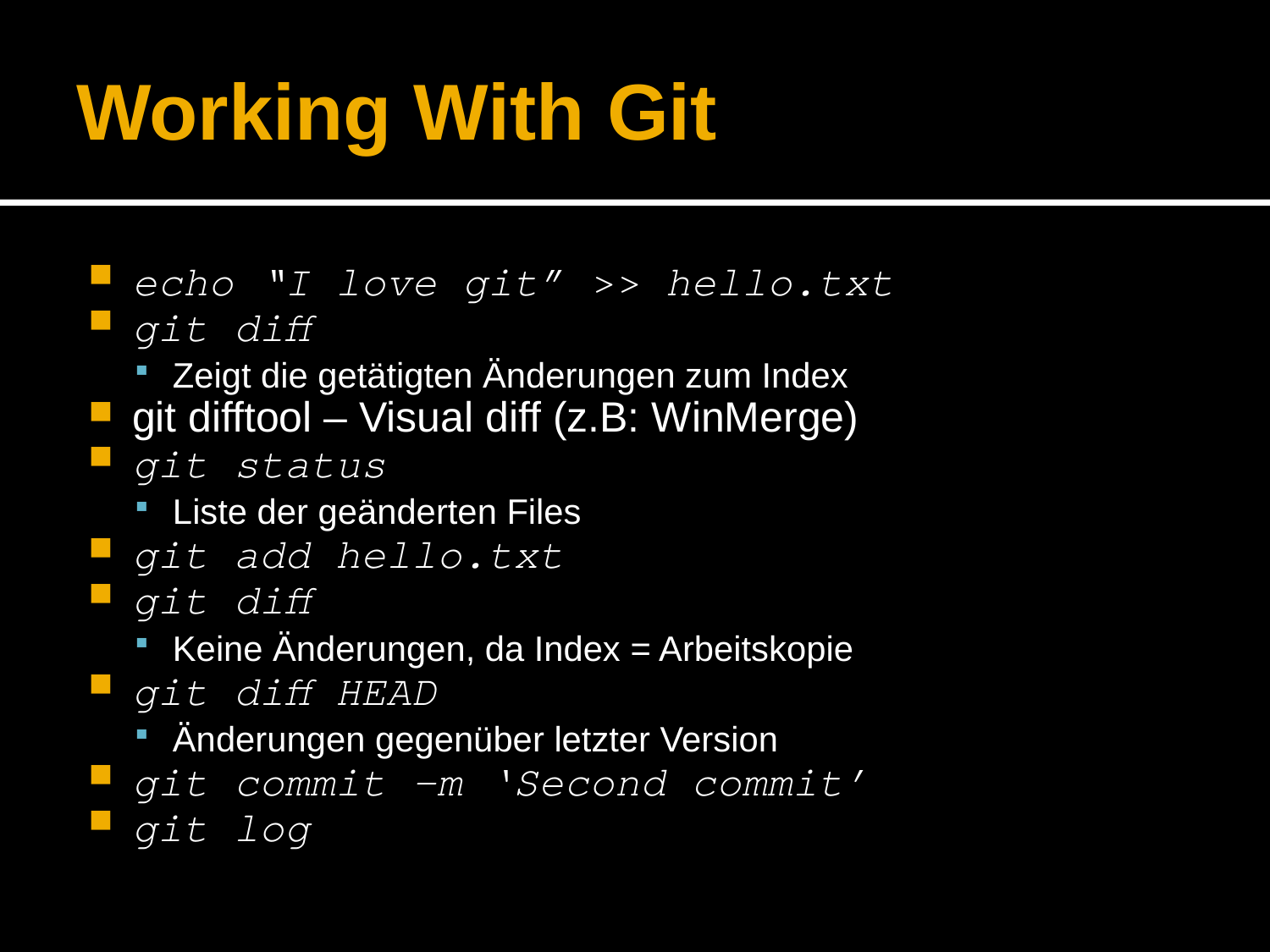

# Working With Git
echo “I love git” >> hello.txt
git diff
Zeigt die getätigten Änderungen zum Index
git difftool – Visual diff (z.B: WinMerge)
git status
Liste der geänderten Files
git add hello.txt
git diff
Keine Änderungen, da Index = Arbeitskopie
git diff HEAD
Änderungen gegenüber letzter Version
git commit -m ‘Second commit’
git log